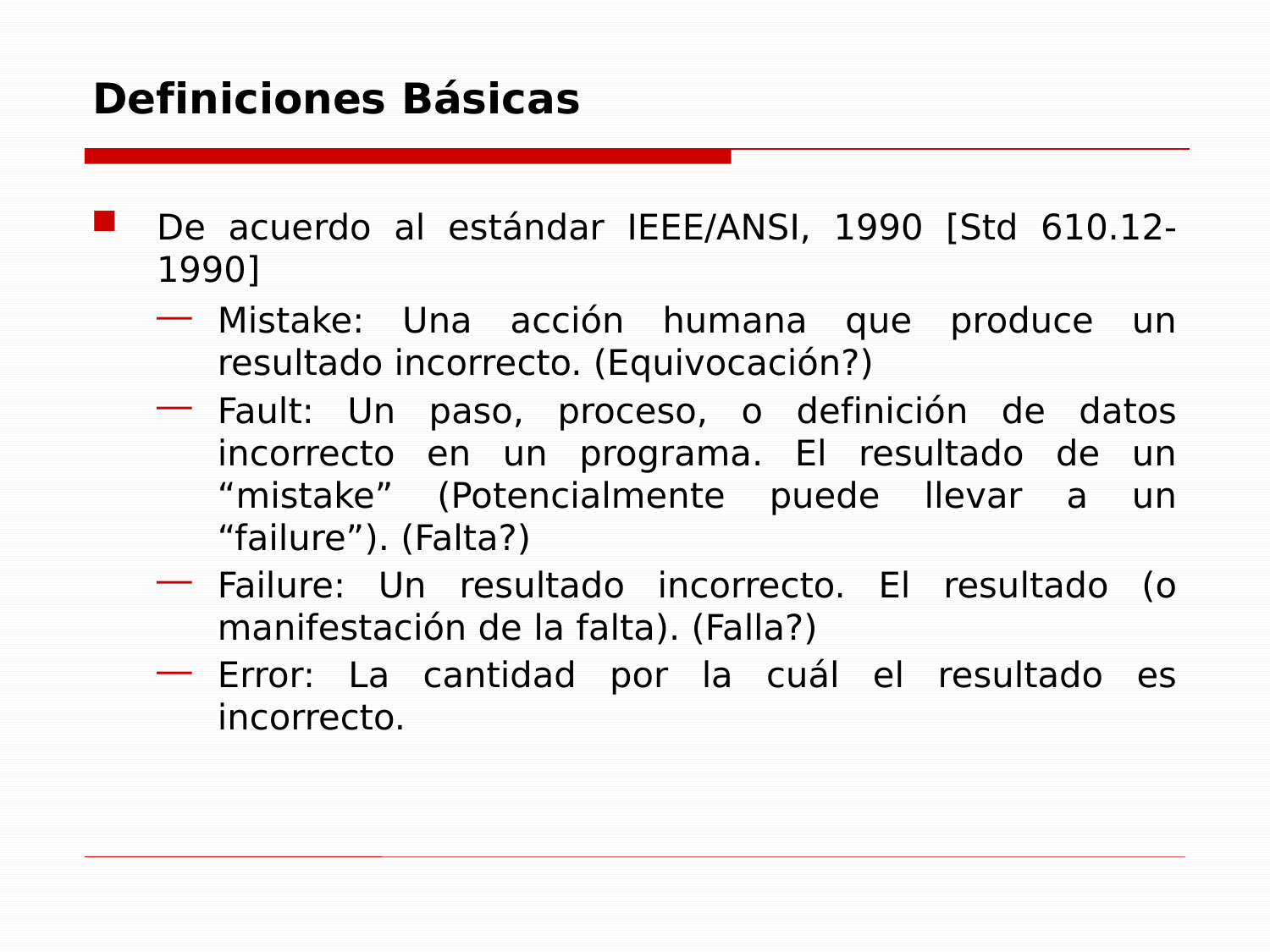

# Definiciones Básicas
De acuerdo al estándar IEEE/ANSI, 1990 [Std 610.12-1990]
Mistake: Una acción humana que produce un resultado incorrecto. (Equivocación?)
Fault: Un paso, proceso, o definición de datos incorrecto en un programa. El resultado de un “mistake” (Potencialmente puede llevar a un “failure”). (Falta?)
Failure: Un resultado incorrecto. El resultado (o manifestación de la falta). (Falla?)
Error: La cantidad por la cuál el resultado es incorrecto.